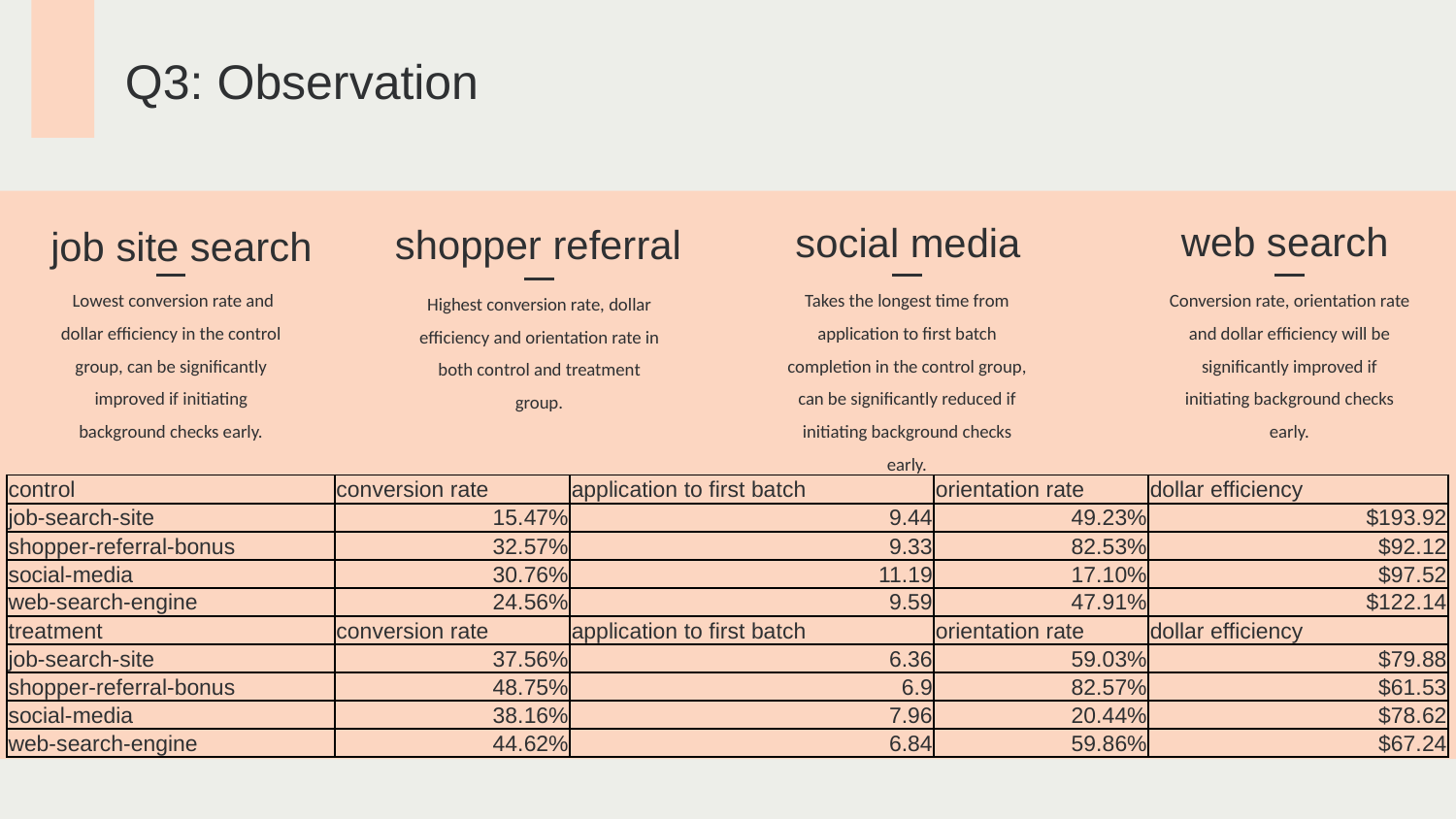

Q3: Observation

 Lowest conversion rate and dollar efficiency in the control group, can be significantly improved if initiating background checks early.
Takes the longest time from application to first batch completion in the control group, can be significantly reduced if initiating background checks early.
Conversion rate, orientation rate and dollar efficiency will be significantly improved if initiating background checks early.
Highest conversion rate, dollar efficiency and orientation rate in both control and treatment group.
web search
social media
shopper referral
job site search
| control | conversion rate | application to first batch | orientation rate | dollar efficiency |
| --- | --- | --- | --- | --- |
| job-search-site | 15.47% | 9.44 | 49.23% | $193.92 |
| shopper-referral-bonus | 32.57% | 9.33 | 82.53% | $92.12 |
| social-media | 30.76% | 11.19 | 17.10% | $97.52 |
| web-search-engine | 24.56% | 9.59 | 47.91% | $122.14 |
| treatment | conversion rate | application to first batch | orientation rate | dollar efficiency |
| job-search-site | 37.56% | 6.36 | 59.03% | $79.88 |
| shopper-referral-bonus | 48.75% | 6.9 | 82.57% | $61.53 |
| social-media | 38.16% | 7.96 | 20.44% | $78.62 |
| web-search-engine | 44.62% | 6.84 | 59.86% | $67.24 |